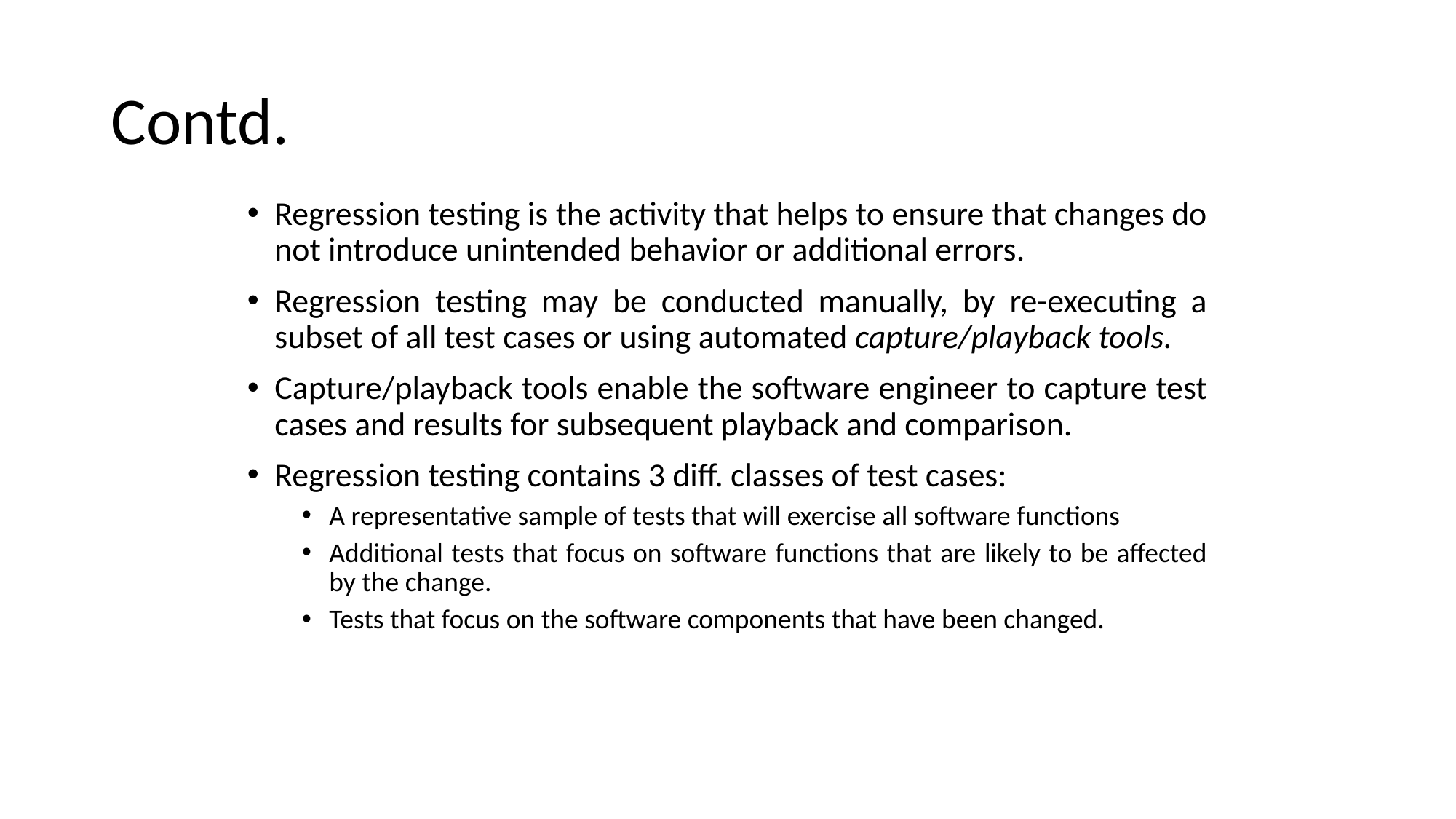

# Contd.
Regression testing is the activity that helps to ensure that changes do not introduce unintended behavior or additional errors.
Regression testing may be conducted manually, by re-executing a subset of all test cases or using automated capture/playback tools.
Capture/playback tools enable the software engineer to capture test cases and results for subsequent playback and comparison.
Regression testing contains 3 diff. classes of test cases:
A representative sample of tests that will exercise all software functions
Additional tests that focus on software functions that are likely to be affected by the change.
Tests that focus on the software components that have been changed.